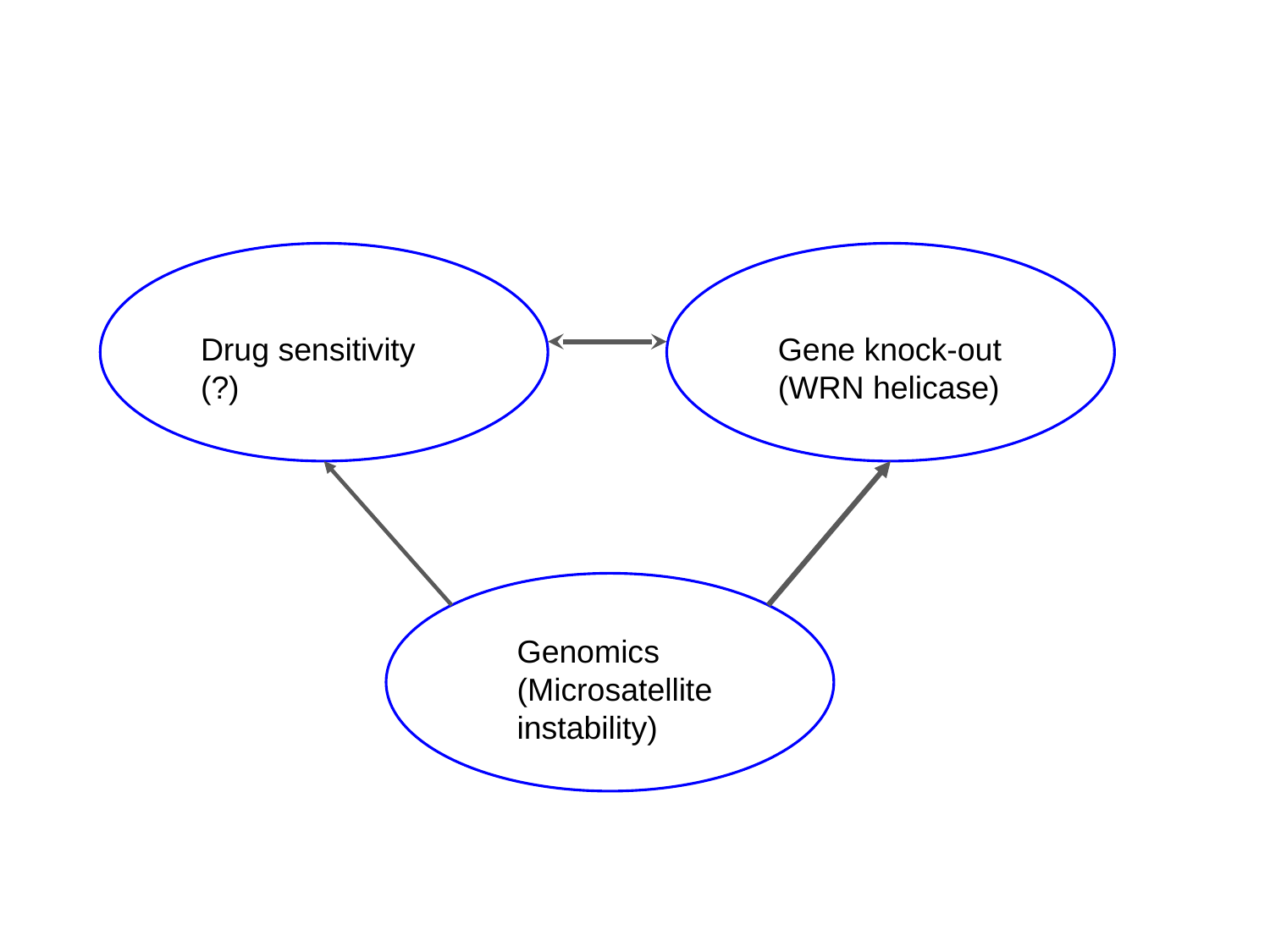

Drug sensitivity
(?)
Gene knock-out (WRN helicase)

Genomics
(Microsatellite instability)